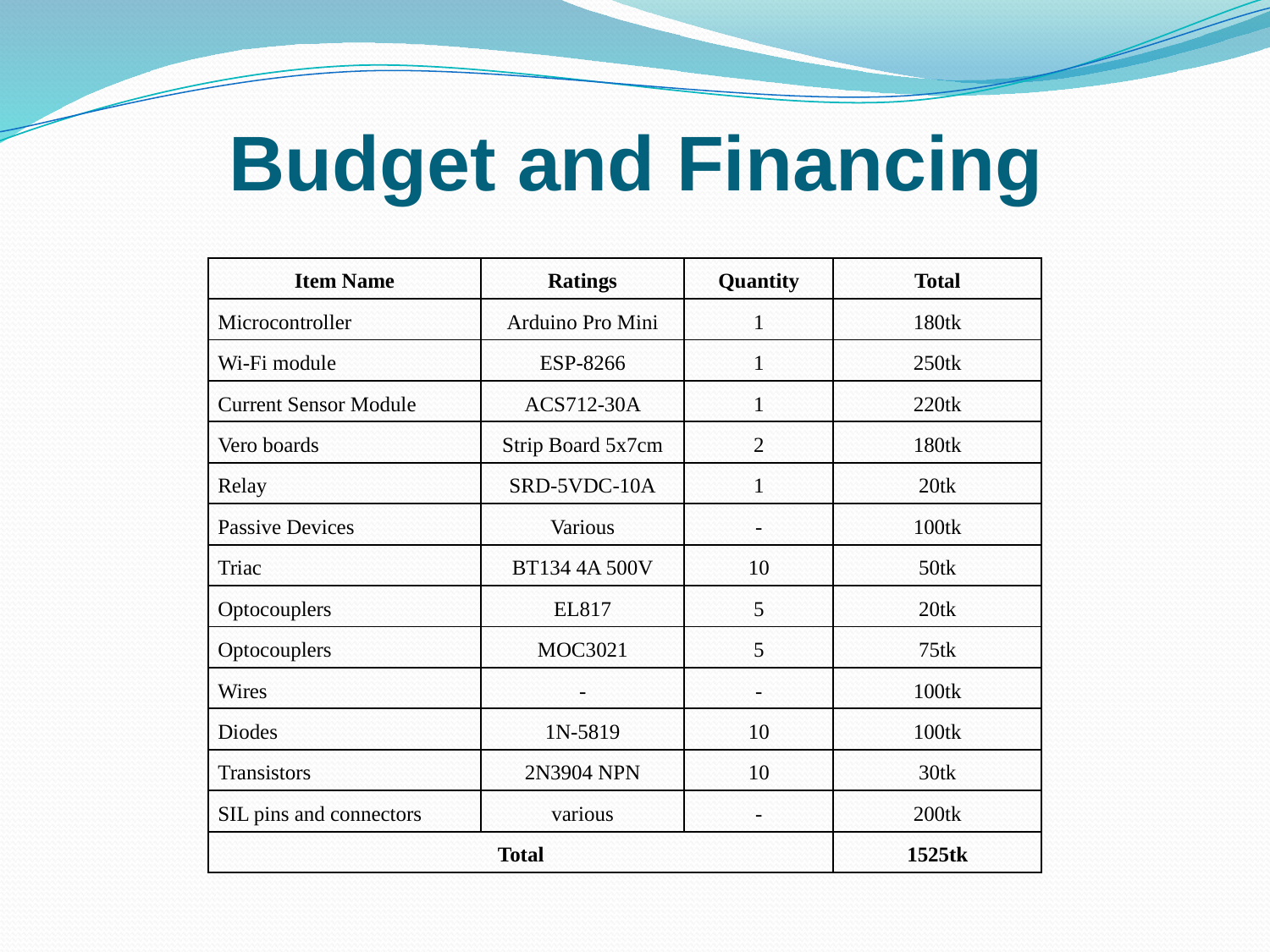

# Budget and Financing
| Item Name | Ratings | Quantity | Total |
| --- | --- | --- | --- |
| Microcontroller | Arduino Pro Mini | 1 | 180tk |
| Wi-Fi module | ESP-8266 | 1 | 250tk |
| Current Sensor Module | ACS712-30A | 1 | 220tk |
| Vero boards | Strip Board 5x7cm | 2 | 180tk |
| Relay | SRD-5VDC-10A | 1 | 20tk |
| Passive Devices | Various | - | 100tk |
| Triac | BT134 4A 500V | 10 | 50tk |
| Optocouplers | EL817 | 5 | 20tk |
| Optocouplers | MOC3021 | 5 | 75tk |
| Wires | - | - | 100tk |
| Diodes | 1N-5819 | 10 | 100tk |
| Transistors | 2N3904 NPN | 10 | 30tk |
| SIL pins and connectors | various | - | 200tk |
| Total |  |  | 1525tk |